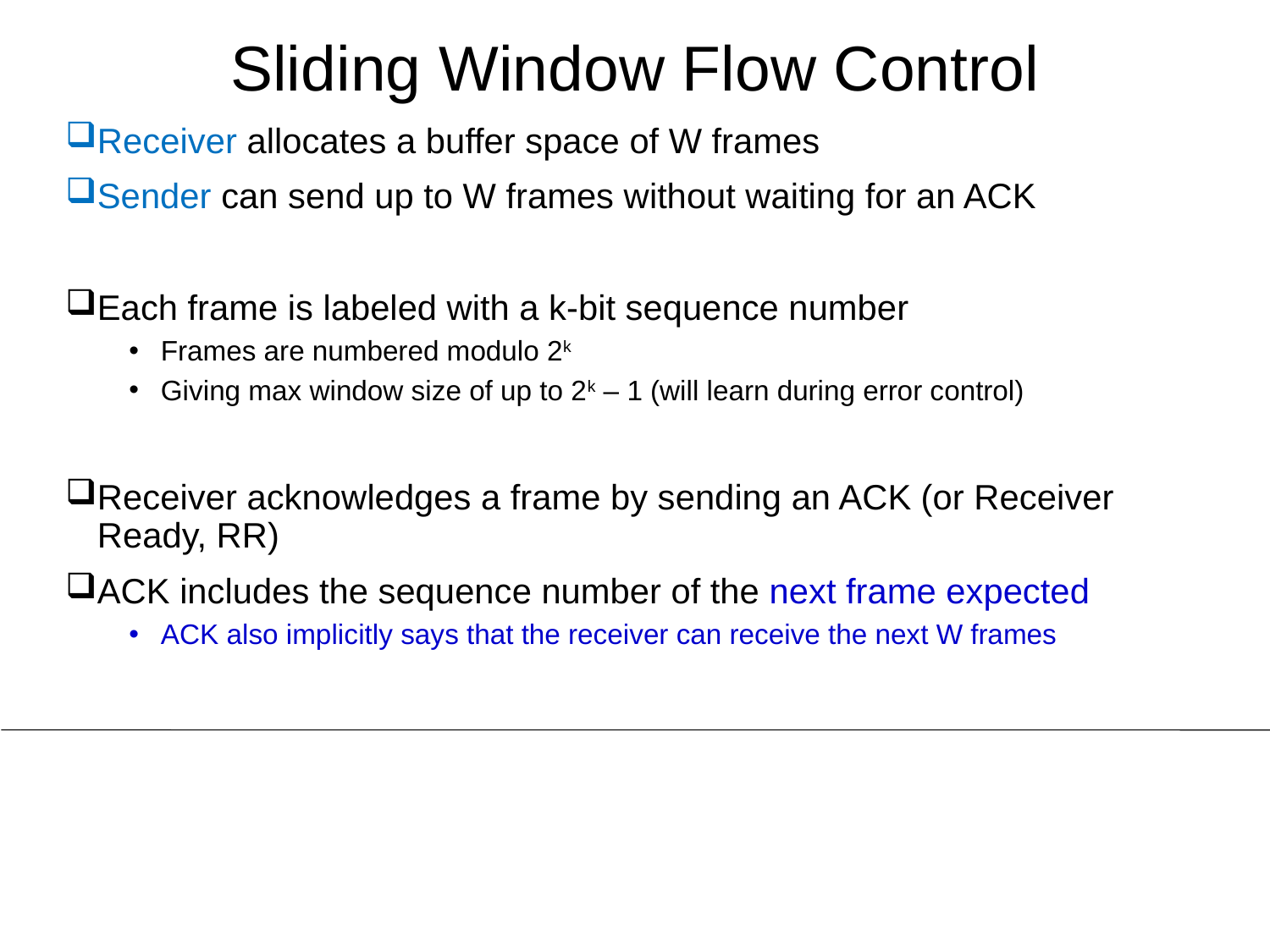

# Sliding Window Flow Control
Receiver allocates a buffer space of W frames
Sender can send up to W frames without waiting for an ACK

Each frame is labeled with a k-bit sequence number
Frames are numbered modulo 2k
Giving max window size of up to 2k – 1 (will learn during error control)

Receiver acknowledges a frame by sending an ACK (or Receiver Ready, RR)
ACK includes the sequence number of the next frame expected
ACK also implicitly says that the receiver can receive the next W frames